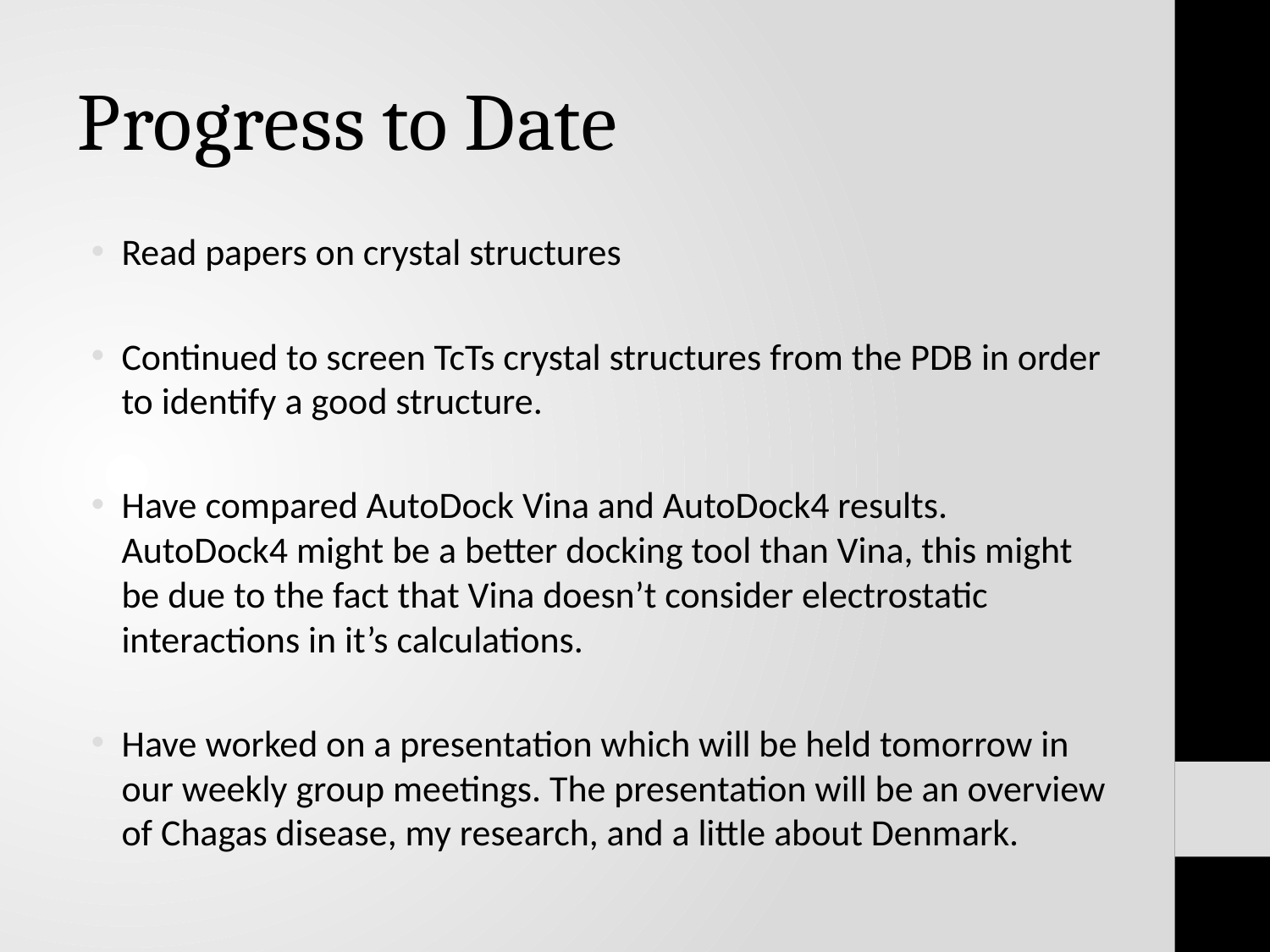

# Progress to Date
Read papers on crystal structures

Continued to screen TcTs crystal structures from the PDB in order to identify a good structure.

Have compared AutoDock Vina and AutoDock4 results. AutoDock4 might be a better docking tool than Vina, this might be due to the fact that Vina doesn’t consider electrostatic interactions in it’s calculations.

Have worked on a presentation which will be held tomorrow in our weekly group meetings. The presentation will be an overview of Chagas disease, my research, and a little about Denmark.